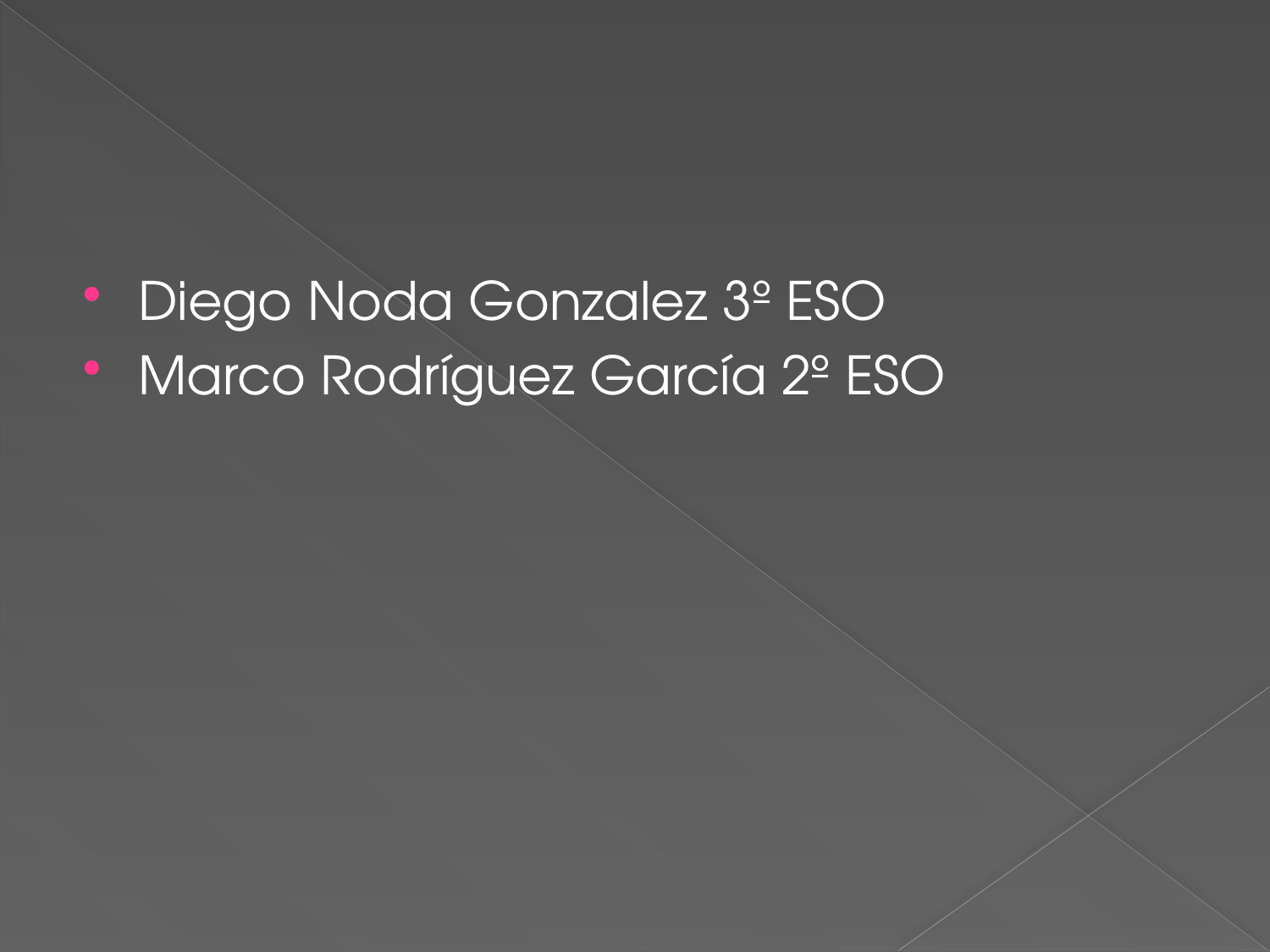

#
Diego Noda Gonzalez 3º ESO
Marco Rodríguez García 2º ESO